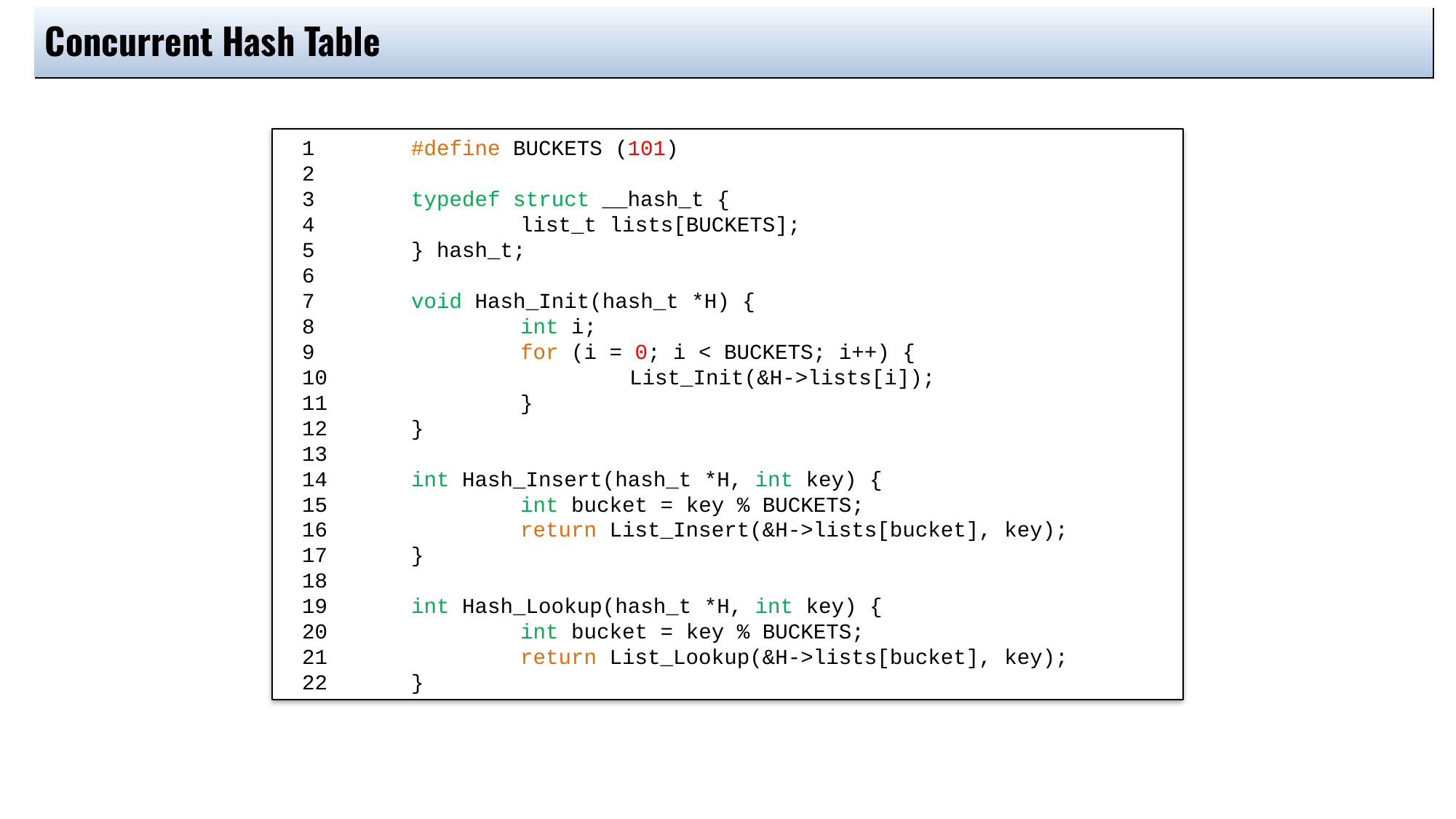

# Concurrent Hash Table
1 	#define BUCKETS (101)
2
3 	typedef struct __hash_t {
4 		list_t lists[BUCKETS];
5 	} hash_t;
6
7 	void Hash_Init(hash_t *H) {
8 		int i;
9 		for (i = 0; i < BUCKETS; i++) {
10 			List_Init(&H->lists[i]);
11 		}
12 	}
13
14 	int Hash_Insert(hash_t *H, int key) {
15 		int bucket = key % BUCKETS;
16 		return List_Insert(&H->lists[bucket], key);
17 	}
18
19 	int Hash_Lookup(hash_t *H, int key) {
20 		int bucket = key % BUCKETS;
21 		return List_Lookup(&H->lists[bucket], key);
22 	}